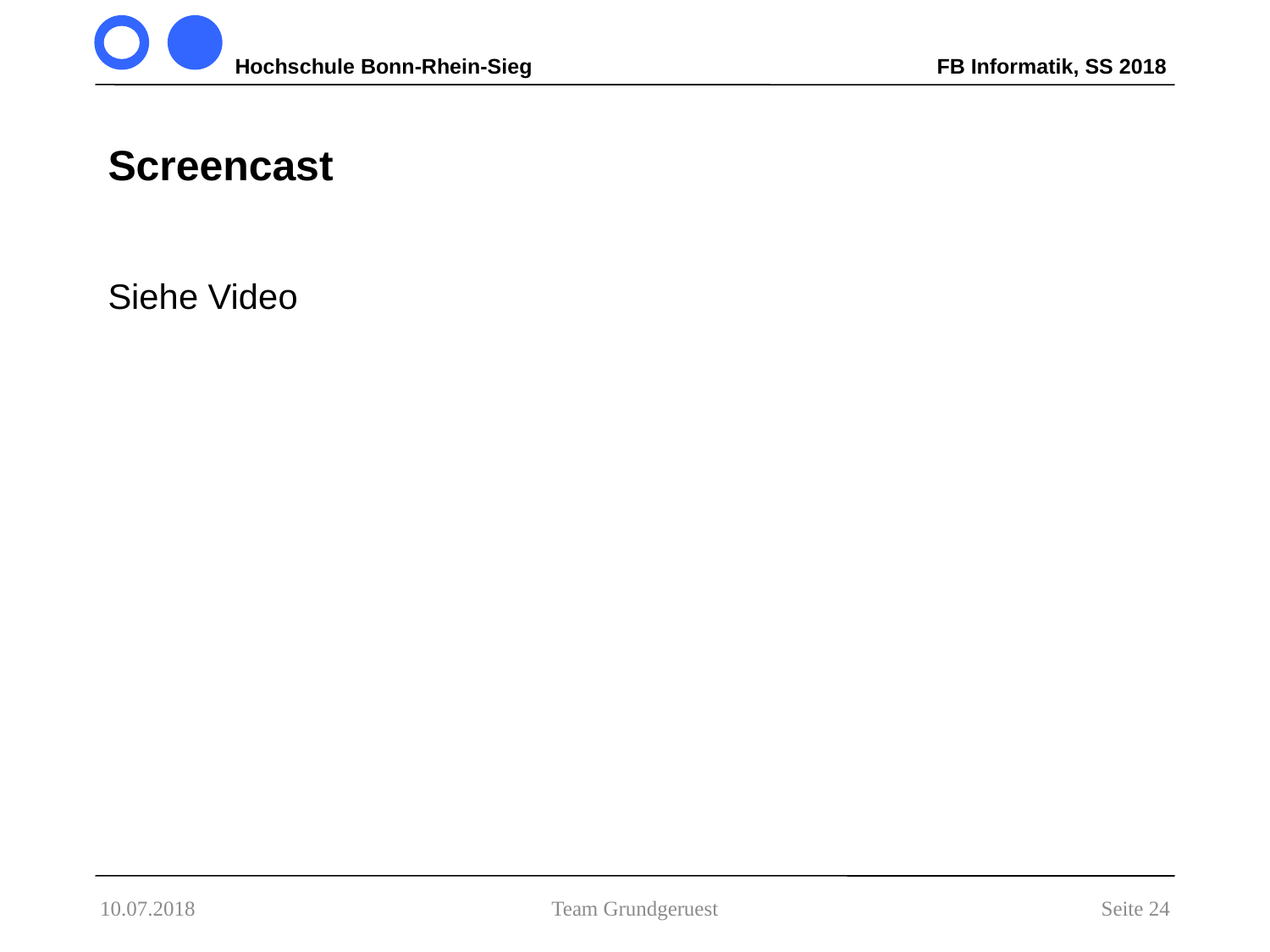

# Screencast
Siehe Video
10.07.2018
Team Grundgeruest
Seite 24